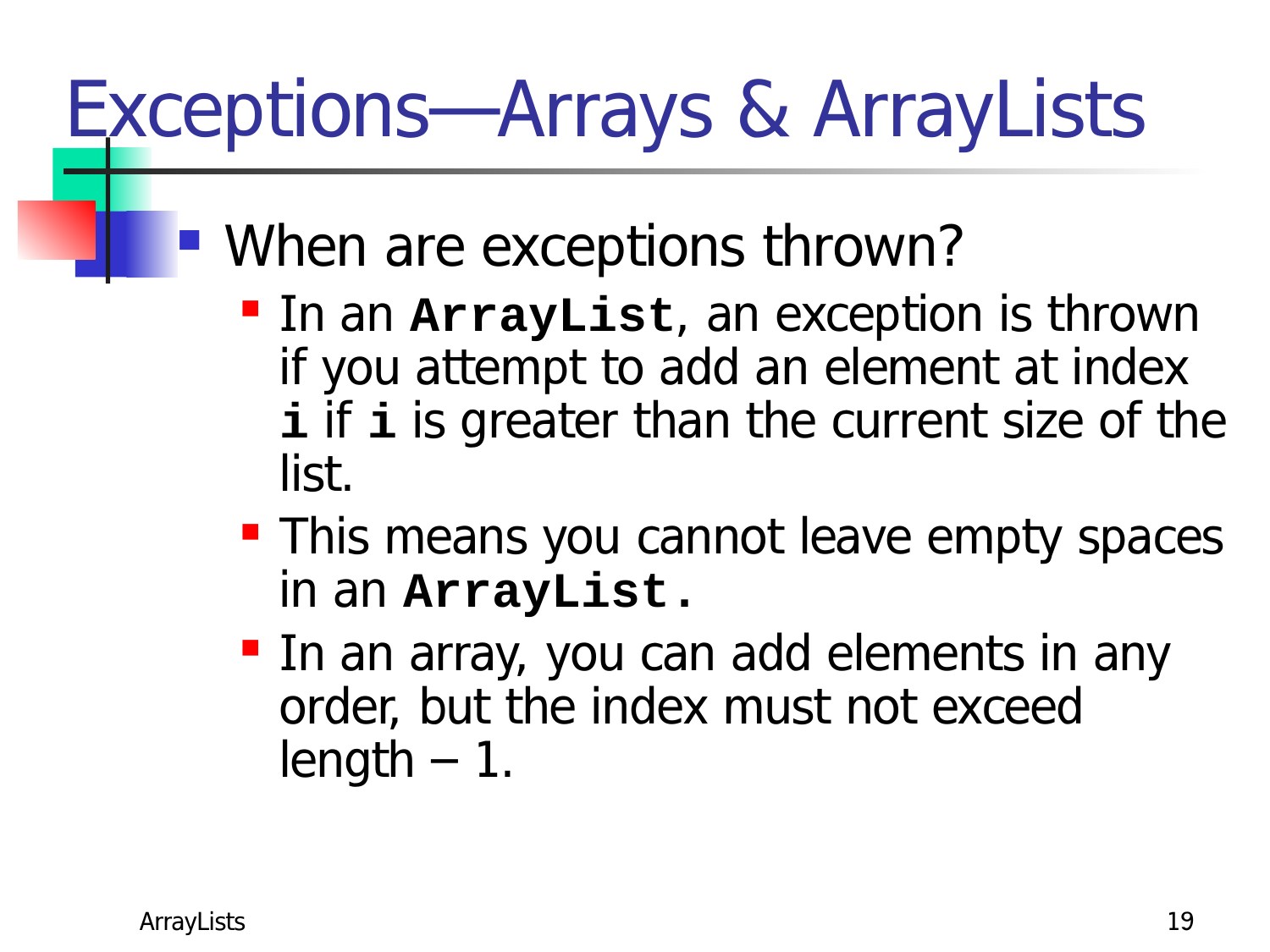

# Exceptions—Arrays & ArrayLists
When are exceptions thrown?
In an ArrayList, an exception is thrown if you attempt to add an element at index i if i is greater than the current size of the list.
This means you cannot leave empty spaces in an ArrayList.
In an array, you can add elements in any order, but the index must not exceed length – 1.
ArrayLists
19